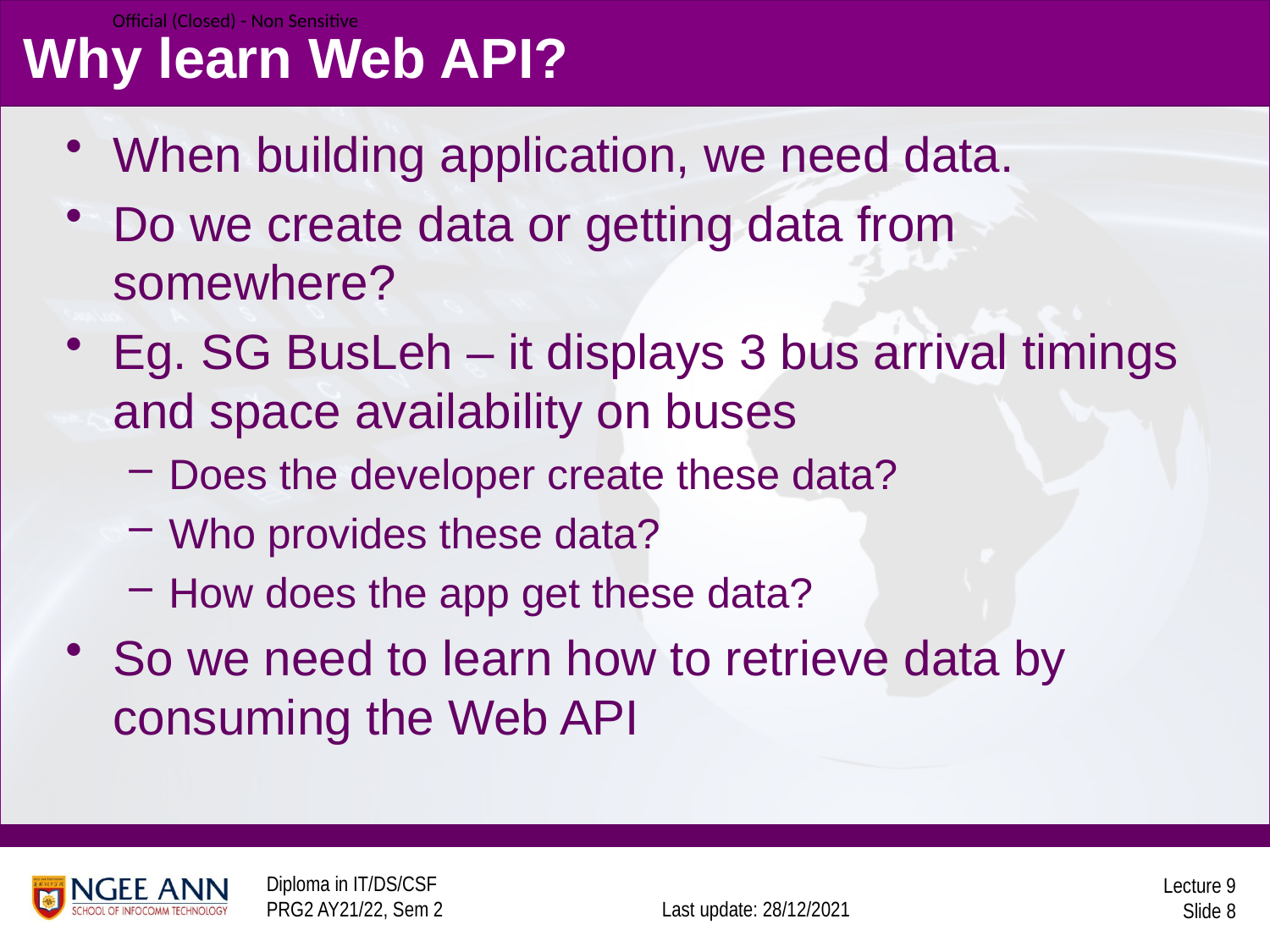

# Why learn Web API?
When building application, we need data.
Do we create data or getting data from somewhere?
Eg. SG BusLeh – it displays 3 bus arrival timings and space availability on buses
Does the developer create these data?
Who provides these data?
How does the app get these data?
So we need to learn how to retrieve data by consuming the Web API